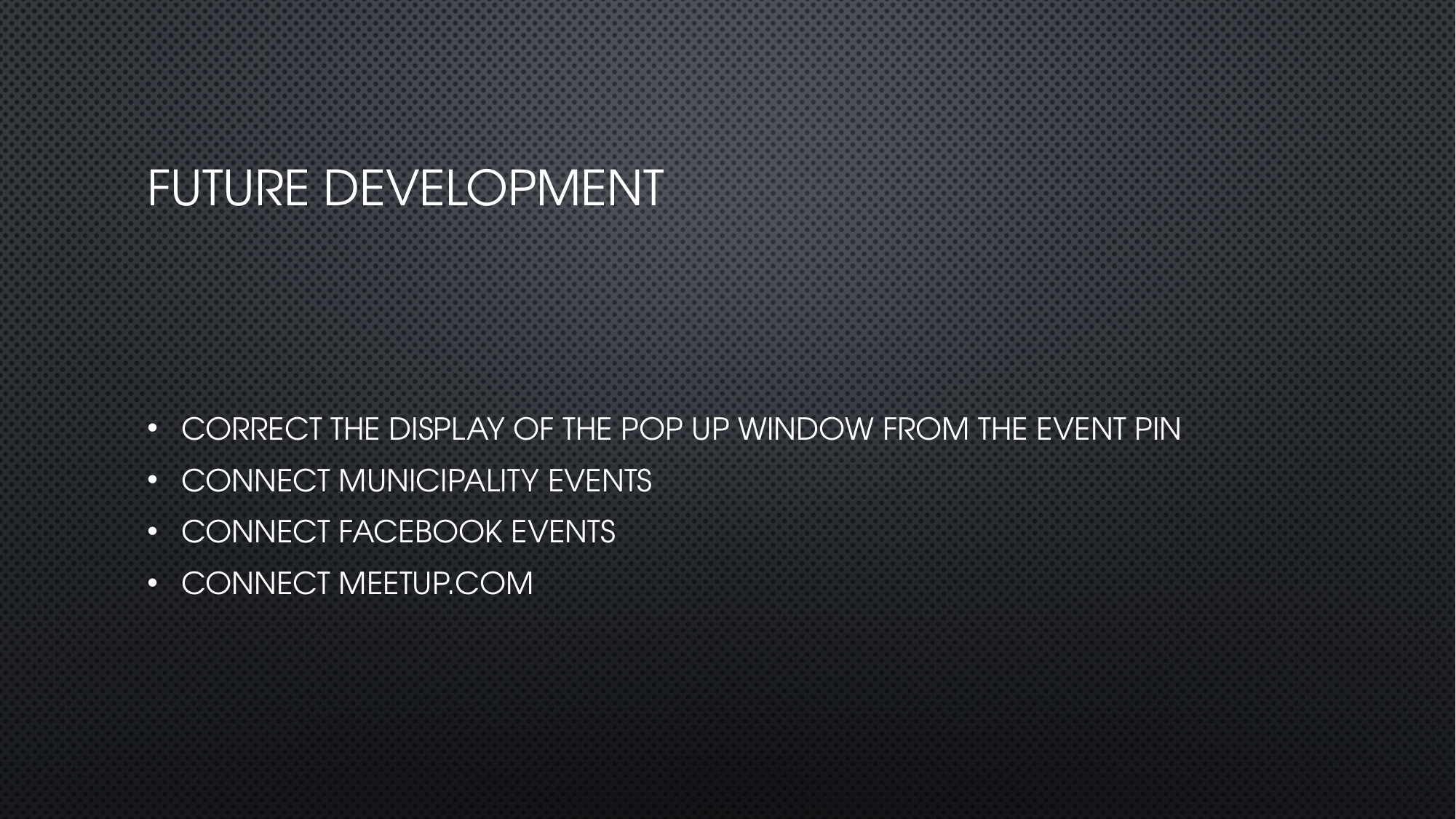

# Future development
Correct the display of the pop up window from the event pin
Connect municipality events
Connect facebook events
Connect meetup.com